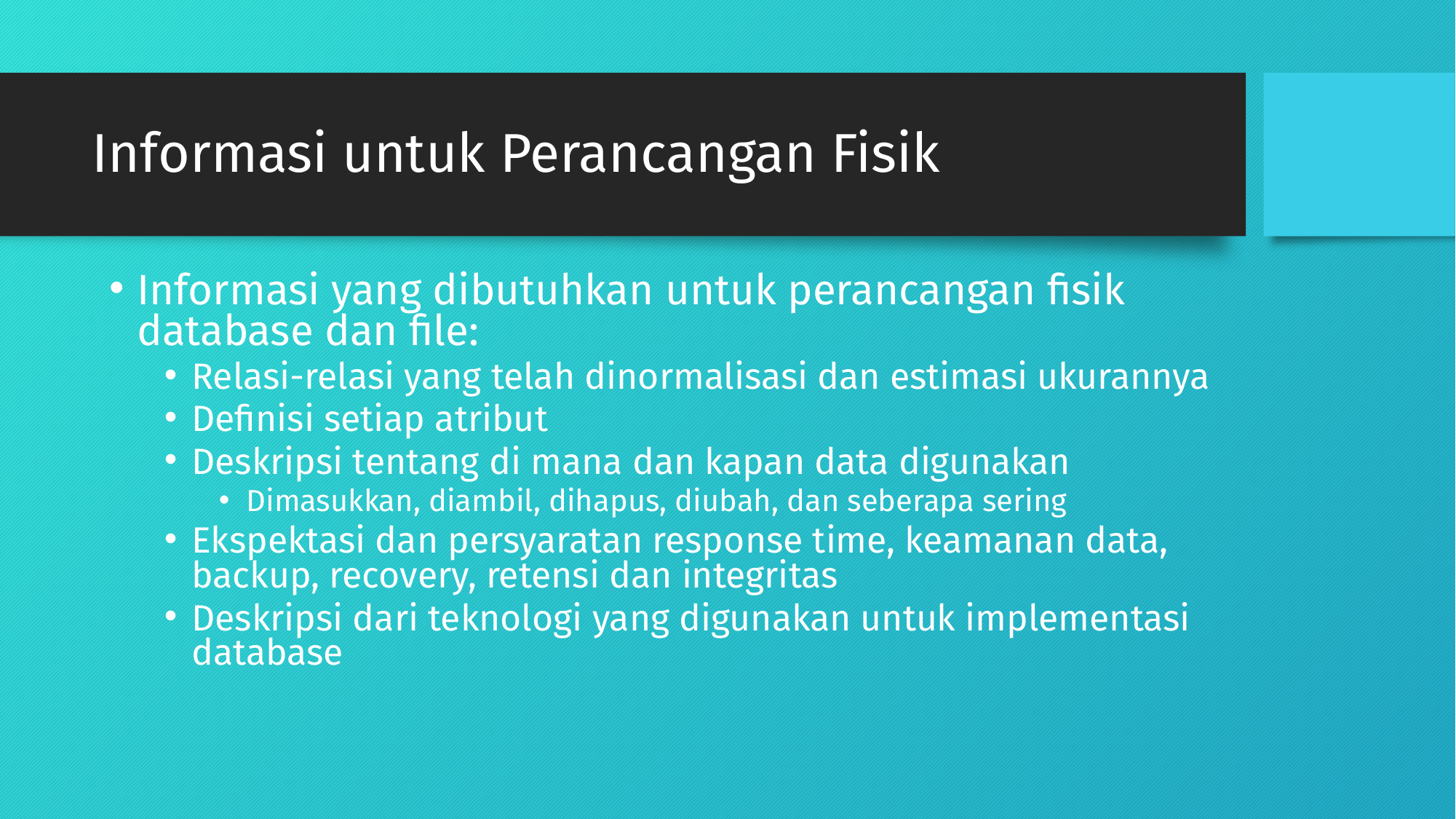

# Informasi untuk Perancangan Fisik
Informasi yang dibutuhkan untuk perancangan fisik database dan file:
Relasi-relasi yang telah dinormalisasi dan estimasi ukurannya
Definisi setiap atribut
Deskripsi tentang di mana dan kapan data digunakan
Dimasukkan, diambil, dihapus, diubah, dan seberapa sering
Ekspektasi dan persyaratan response time, keamanan data, backup, recovery, retensi dan integritas
Deskripsi dari teknologi yang digunakan untuk implementasi database